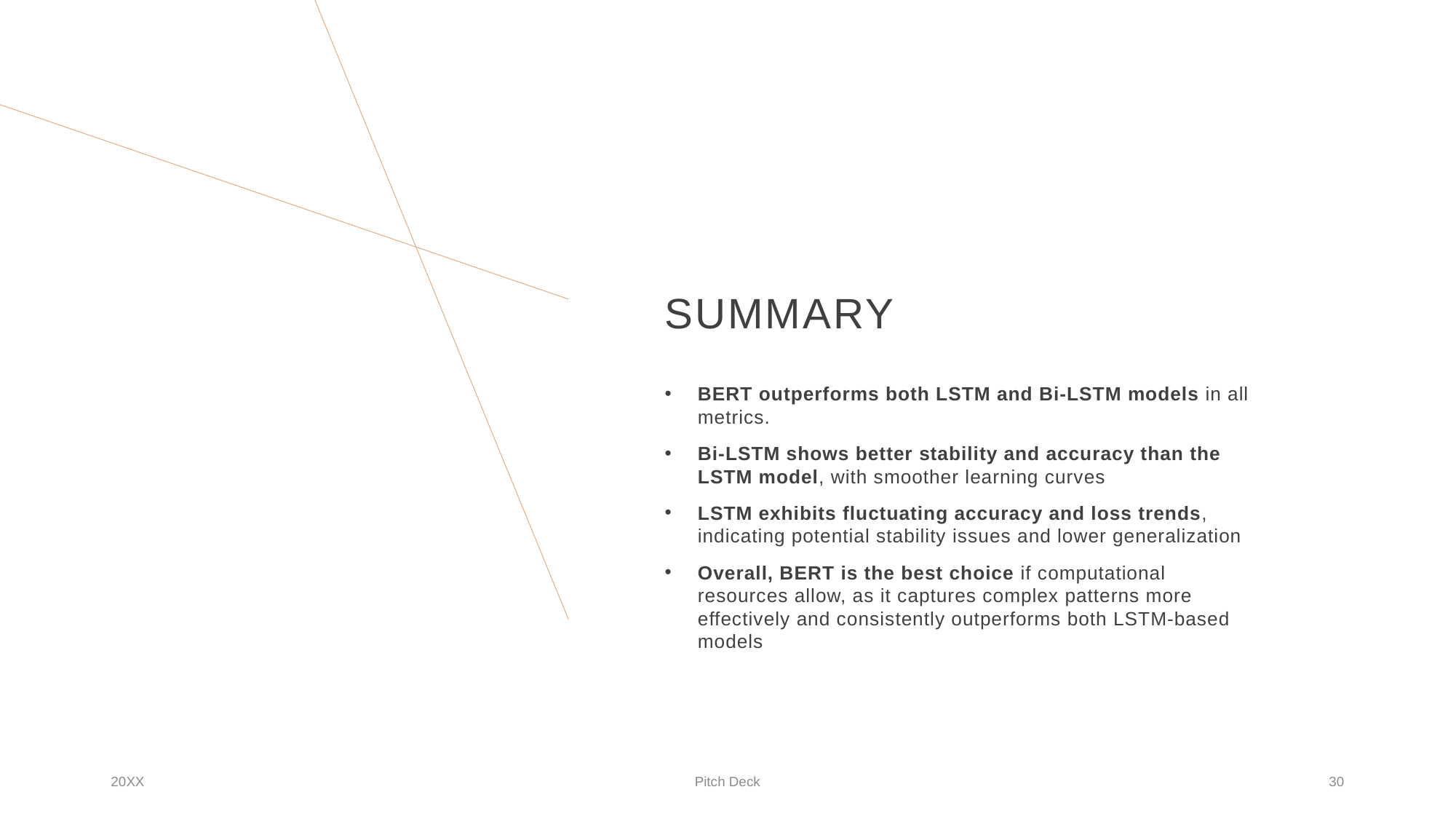

# Summary
BERT outperforms both LSTM and Bi-LSTM models in all metrics.
Bi-LSTM shows better stability and accuracy than the LSTM model, with smoother learning curves
LSTM exhibits fluctuating accuracy and loss trends, indicating potential stability issues and lower generalization
Overall, BERT is the best choice if computational resources allow, as it captures complex patterns more effectively and consistently outperforms both LSTM-based models
20XX
Pitch Deck
30